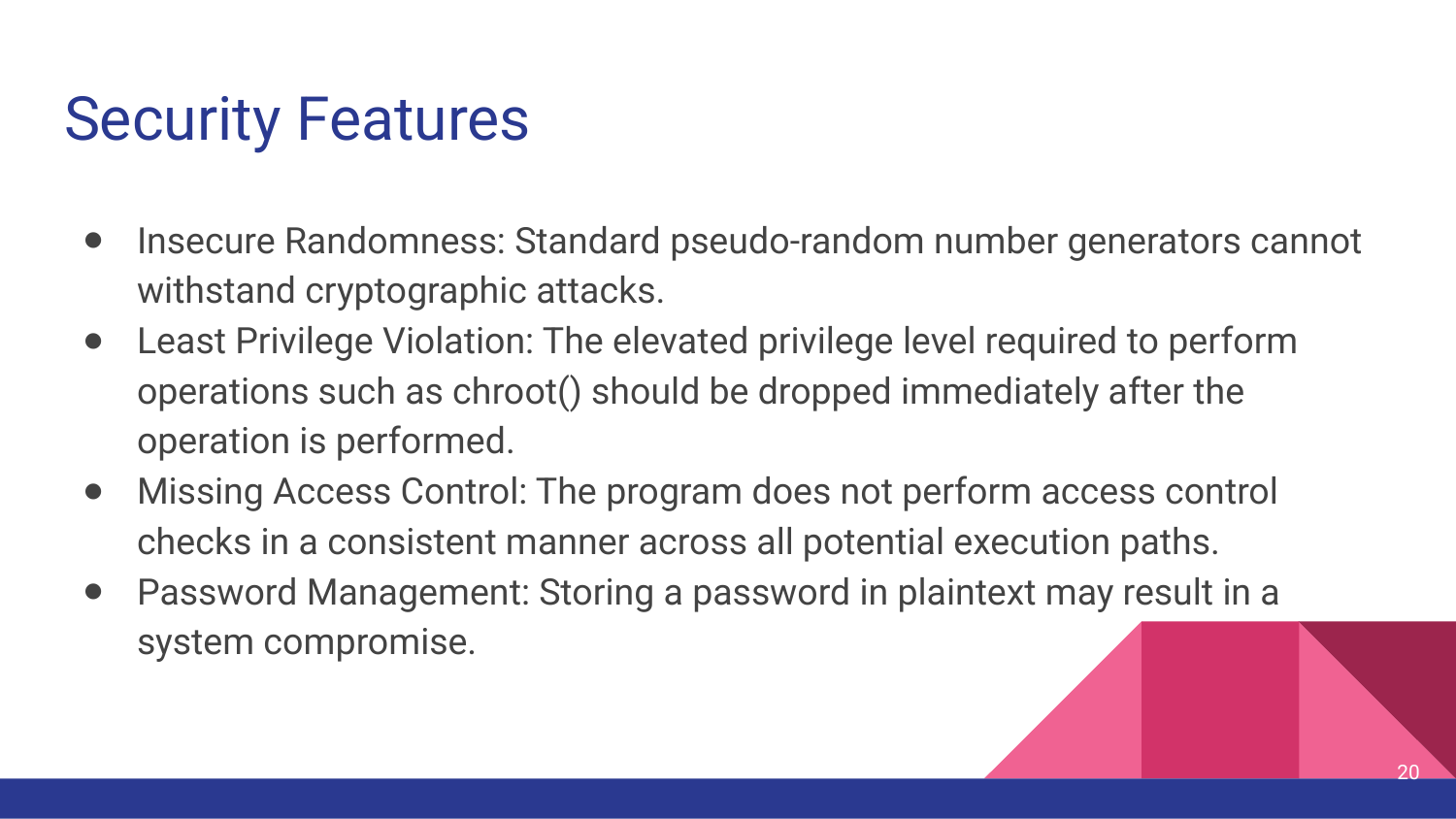

# Security Features
Insecure Randomness: Standard pseudo-random number generators cannot withstand cryptographic attacks.
Least Privilege Violation: The elevated privilege level required to perform operations such as chroot() should be dropped immediately after the operation is performed.
Missing Access Control: The program does not perform access control checks in a consistent manner across all potential execution paths.
Password Management: Storing a password in plaintext may result in a system compromise.
20